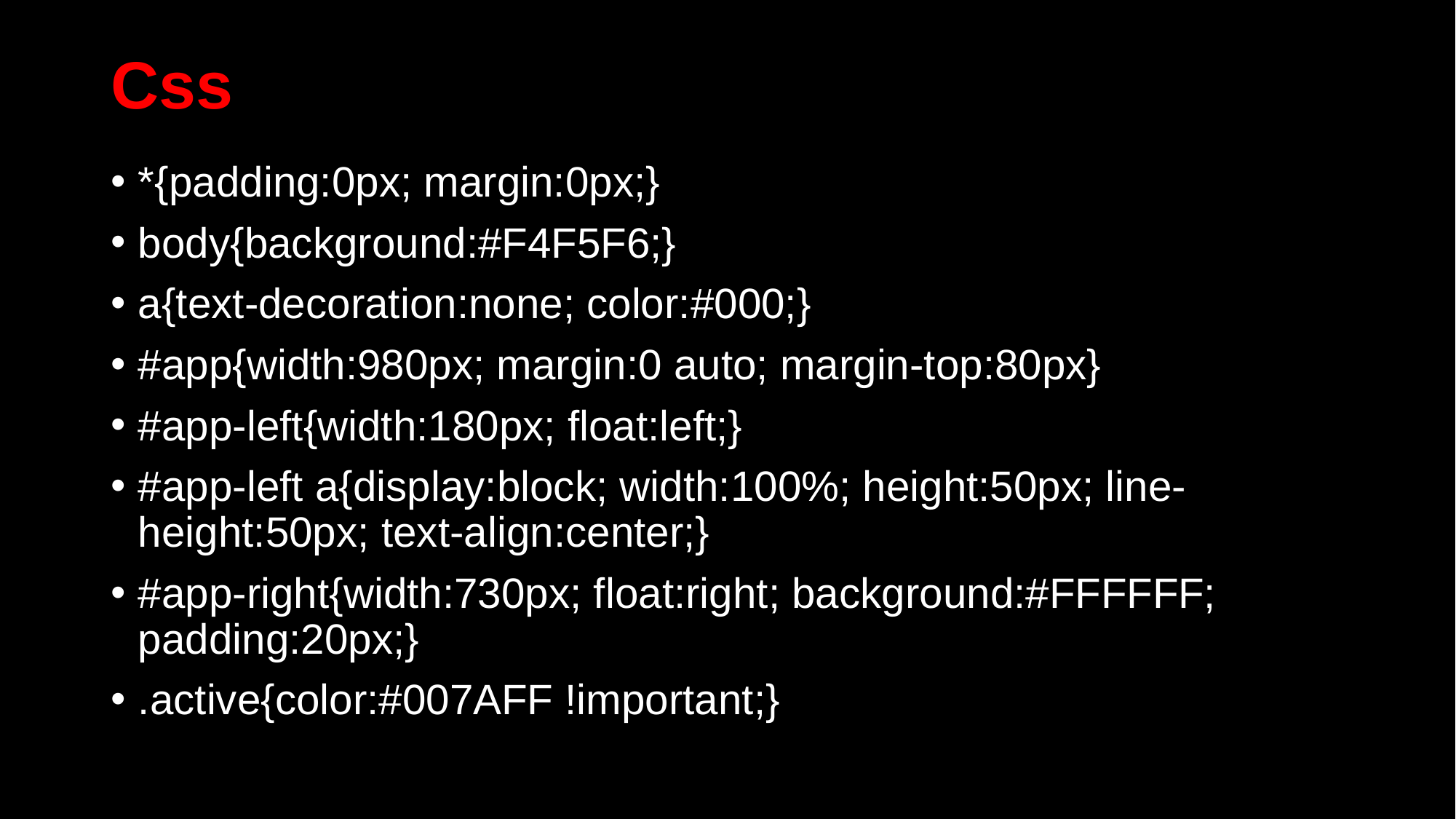

# Css
*{padding:0px; margin:0px;}
body{background:#F4F5F6;}
a{text-decoration:none; color:#000;}
#app{width:980px; margin:0 auto; margin-top:80px}
#app-left{width:180px; float:left;}
#app-left a{display:block; width:100%; height:50px; line-height:50px; text-align:center;}
#app-right{width:730px; float:right; background:#FFFFFF; padding:20px;}
.active{color:#007AFF !important;}